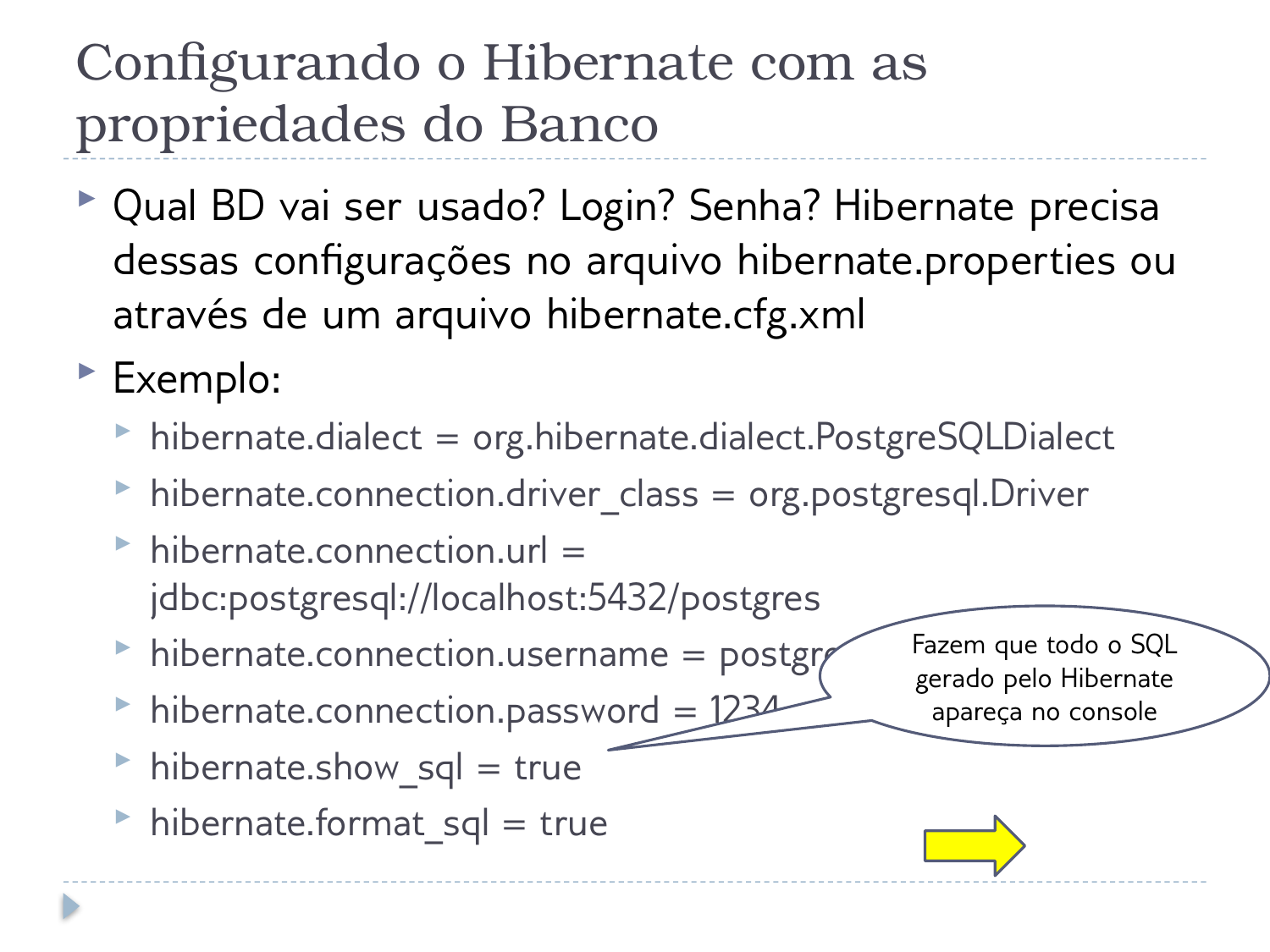

# Configurando o Hibernate com as propriedades do Banco
Qual BD vai ser usado? Login? Senha? Hibernate precisa dessas configurações no arquivo hibernate.properties ou através de um arquivo hibernate.cfg.xml
Exemplo:
hibernate.dialect = org.hibernate.dialect.PostgreSQLDialect
hibernate.connection.driver_class = org.postgresql.Driver
hibernate.connection.url = jdbc:postgresql://localhost:5432/postgres
hibernate.connection.username = postgres
hibernate.connection.password = 1234
hibernate.show_sql = true
hibernate.format_sql = true
Fazem que todo o SQL gerado pelo Hibernate apareça no console